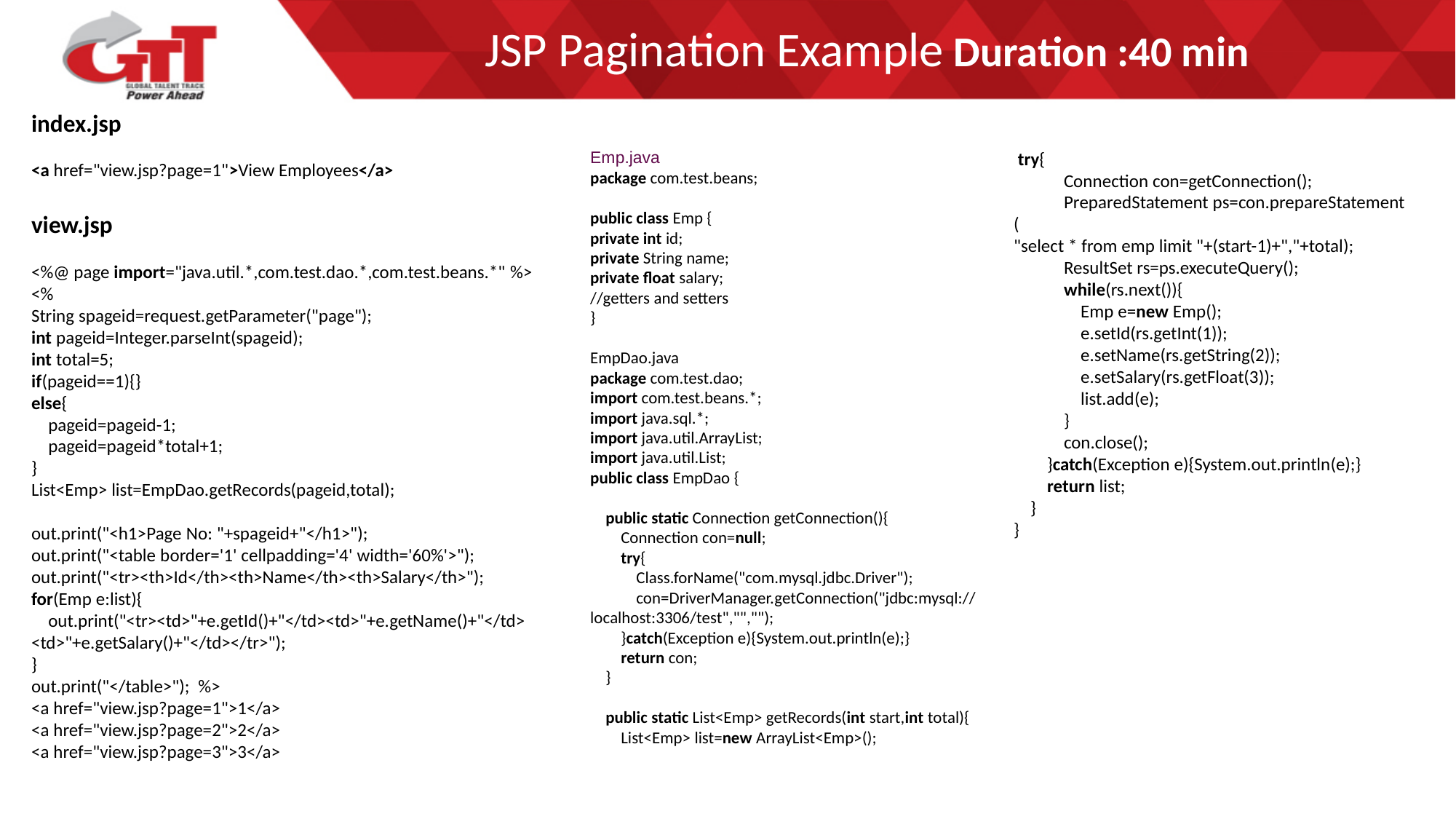

# JSP Pagination Example Duration :40 min
index.jsp
<a href="view.jsp?page=1">View Employees</a>
view.jsp
<%@ page import="java.util.*,com.test.dao.*,com.test.beans.*" %>
<%
String spageid=request.getParameter("page");
int pageid=Integer.parseInt(spageid);
int total=5;
if(pageid==1){}
else{
    pageid=pageid-1;
    pageid=pageid*total+1;
}
List<Emp> list=EmpDao.getRecords(pageid,total);

out.print("<h1>Page No: "+spageid+"</h1>");
out.print("<table border='1' cellpadding='4' width='60%'>");
out.print("<tr><th>Id</th><th>Name</th><th>Salary</th>");
for(Emp e:list){
    out.print("<tr><td>"+e.getId()+"</td><td>"+e.getName()+"</td>
<td>"+e.getSalary()+"</td></tr>");
}
out.print("</table>");  %>
<a href="view.jsp?page=1">1</a>
<a href="view.jsp?page=2">2</a>
<a href="view.jsp?page=3">3</a>

Emp.java
package com.test.beans;

public class Emp {
private int id;
private String name;
private float salary;
//getters and setters
}

EmpDao.java
package com.test.dao;
import com.test.beans.*;
import java.sql.*;
import java.util.ArrayList;
import java.util.List;
public class EmpDao {

    public static Connection getConnection(){
        Connection con=null;
        try{
            Class.forName("com.mysql.jdbc.Driver");
            con=DriverManager.getConnection("jdbc:mysql://localhost:3306/test","","");
        }catch(Exception e){System.out.println(e);}
        return con;
    }

    public static List<Emp> getRecords(int start,int total){
        List<Emp> list=new ArrayList<Emp>();

 try{
            Connection con=getConnection();
            PreparedStatement ps=con.prepareStatement(
"select * from emp limit "+(start-1)+","+total);
            ResultSet rs=ps.executeQuery();
            while(rs.next()){
                Emp e=new Emp();
                e.setId(rs.getInt(1));
                e.setName(rs.getString(2));
                e.setSalary(rs.getFloat(3));
                list.add(e);
            }
            con.close();
        }catch(Exception e){System.out.println(e);}
        return list;
    }
}